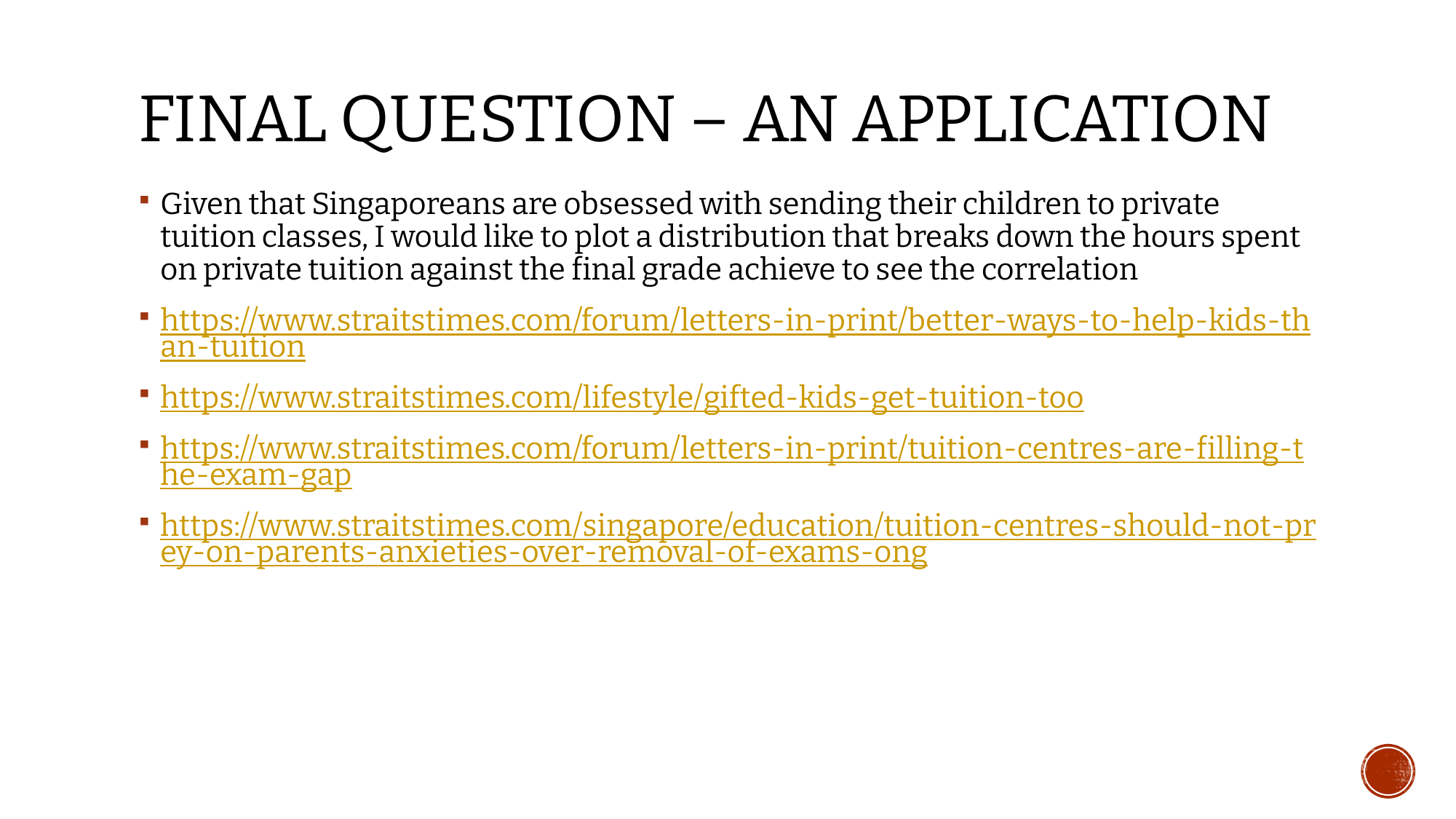

# Final question – an application
Given that Singaporeans are obsessed with sending their children to private tuition classes, I would like to plot a distribution that breaks down the hours spent on private tuition against the final grade achieve to see the correlation
https://www.straitstimes.com/forum/letters-in-print/better-ways-to-help-kids-than-tuition
https://www.straitstimes.com/lifestyle/gifted-kids-get-tuition-too
https://www.straitstimes.com/forum/letters-in-print/tuition-centres-are-filling-the-exam-gap
https://www.straitstimes.com/singapore/education/tuition-centres-should-not-prey-on-parents-anxieties-over-removal-of-exams-ong